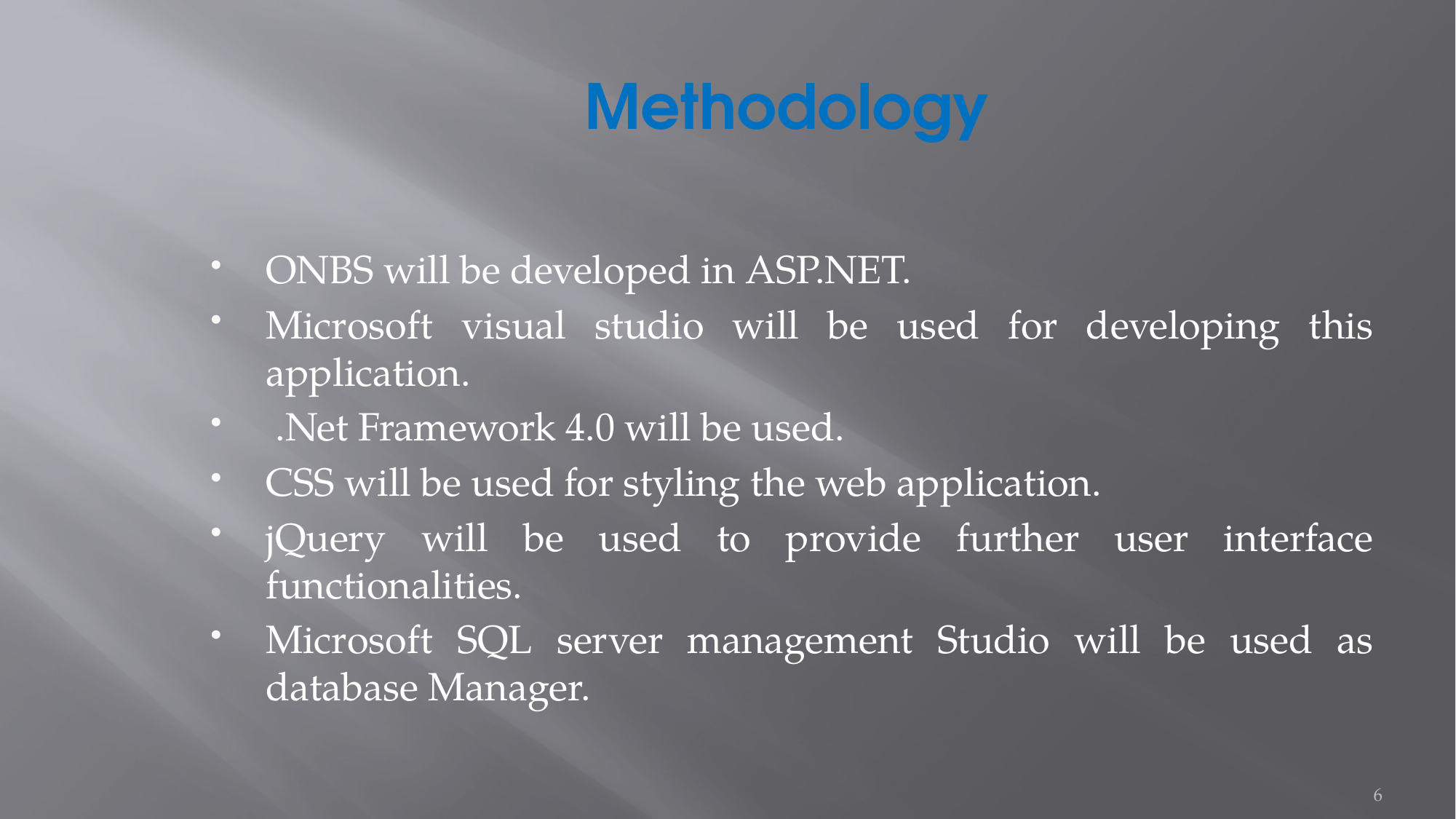

# Methodology

ONBS will be developed in ASP.NET.
Microsoft visual studio will be used for developing this application.
 .Net Framework 4.0 will be used.
CSS will be used for styling the web application.
jQuery will be used to provide further user interface functionalities.
Microsoft SQL server management Studio will be used as database Manager.
6